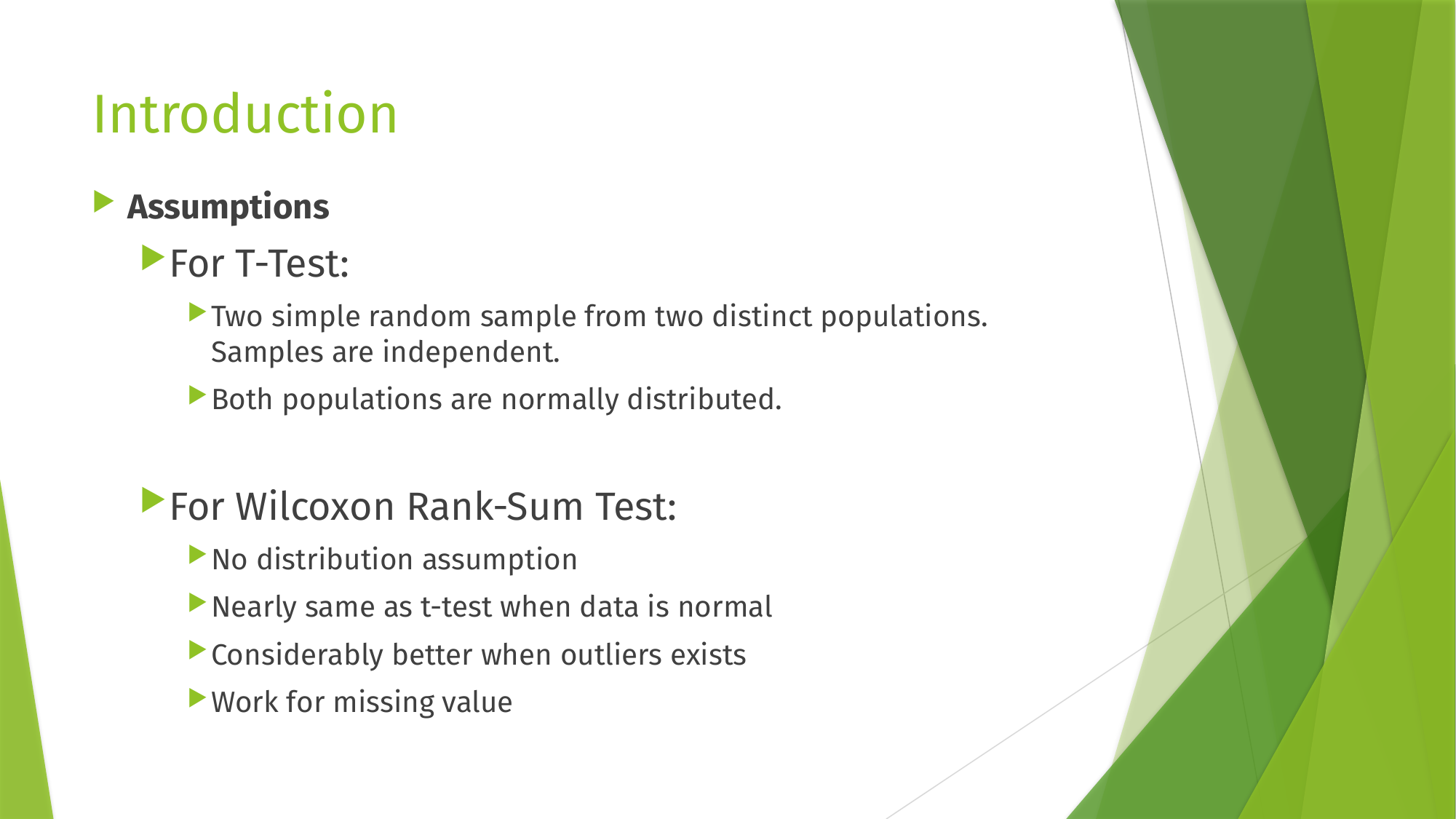

# Introduction
Assumptions
For T-Test:
Two simple random sample from two distinct populations. Samples are independent.
Both populations are normally distributed.

For Wilcoxon Rank-Sum Test:
No distribution assumption
Nearly same as t-test when data is normal
Considerably better when outliers exists
Work for missing value